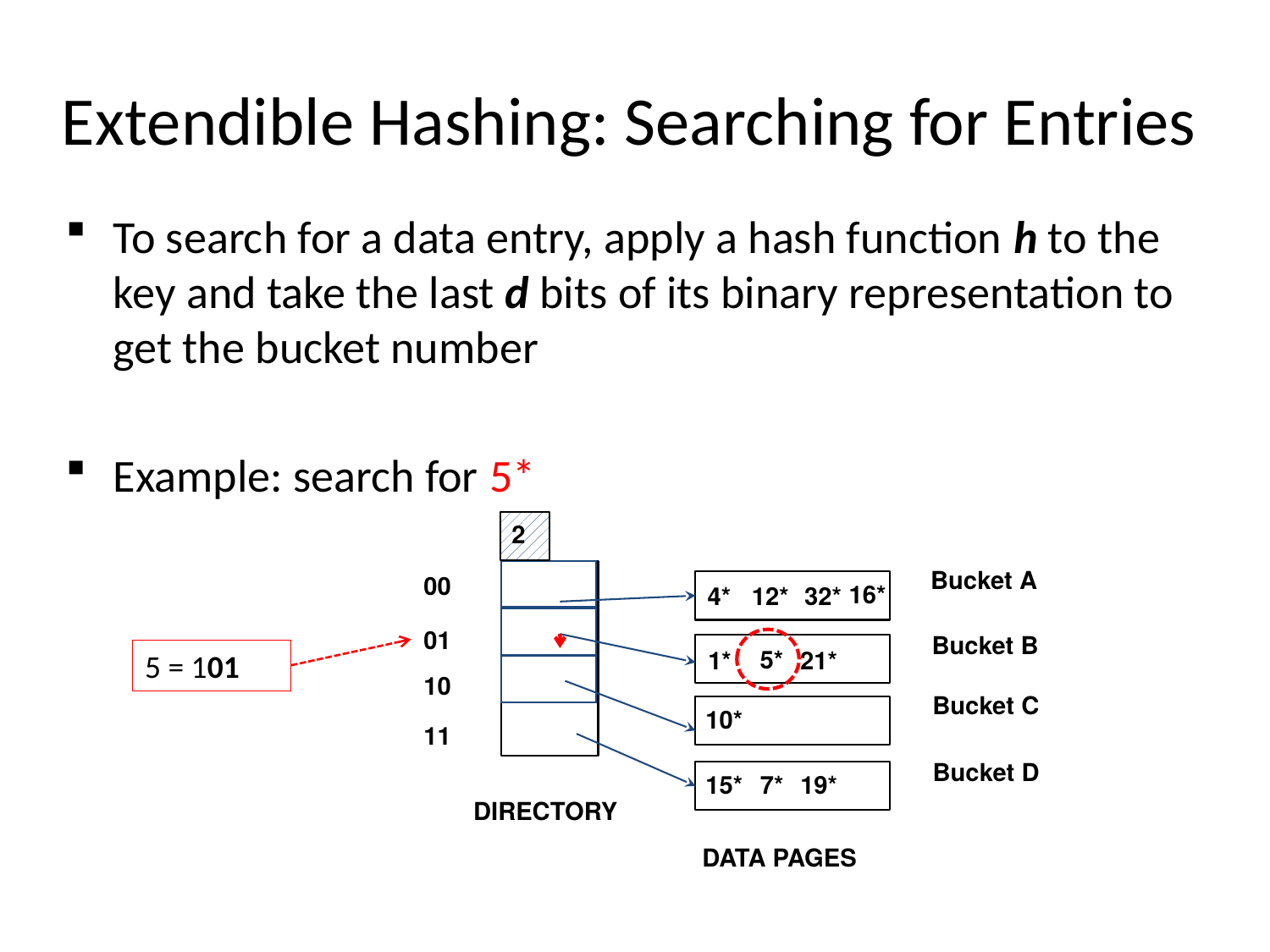

# Extendible Hashing: Searching for Entries
To search for a data entry, apply a hash function h to the key and take the last d bits of its binary representation to get the bucket number

Example: search for 5*

2
Bucket A

00

16*
4*
12*
32*

01
Bucket B

5*
1*
21*
5 = 101

10

Bucket C

10*
11

Bucket D

15*
7*
19*
DIRECTORY
DATA PAGES